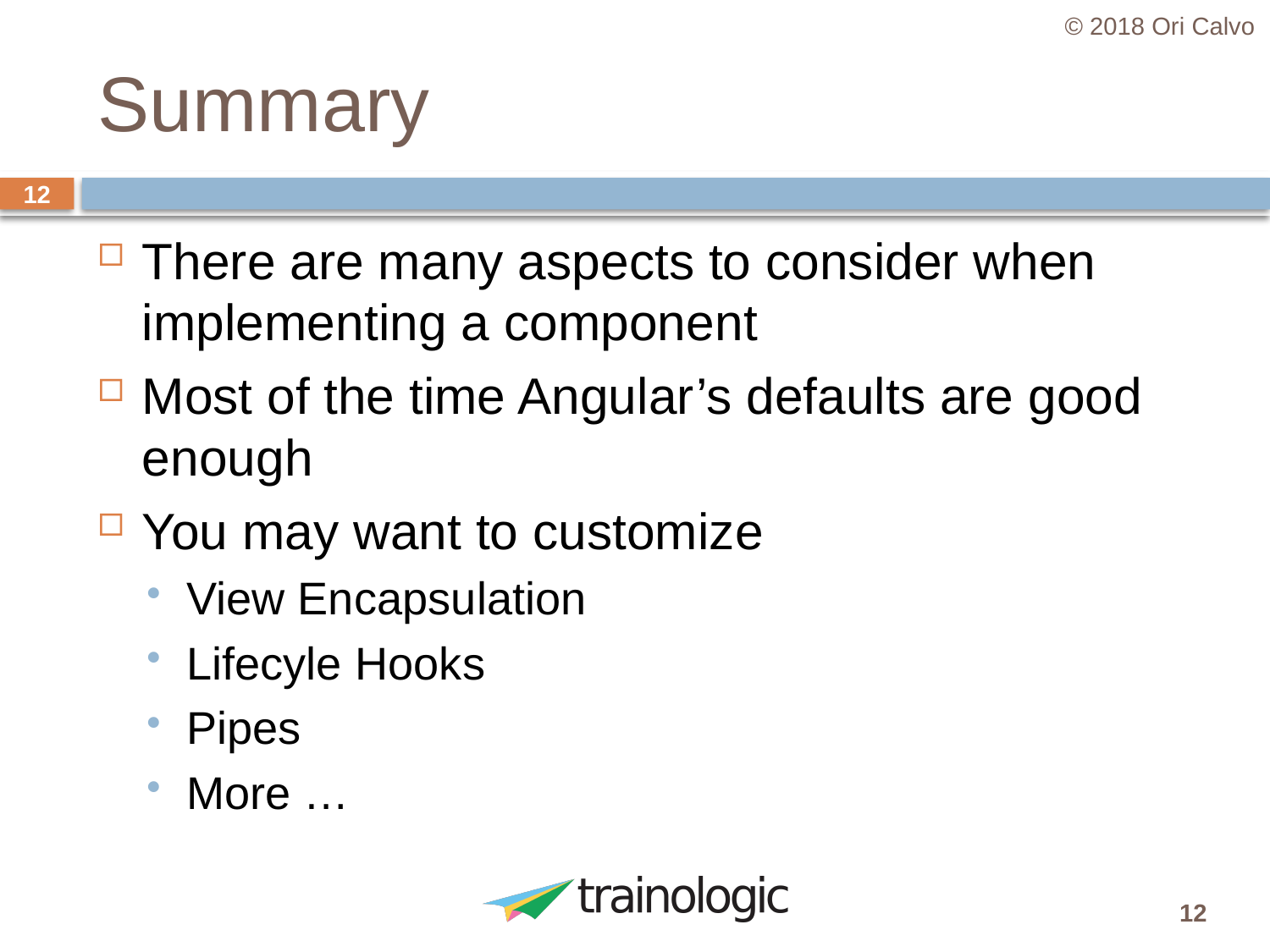

© 2018 Ori Calvo
# Summary
12
There are many aspects to consider when implementing a component
Most of the time Angular’s defaults are good enough
You may want to customize
View Encapsulation
Lifecyle Hooks
Pipes
More …